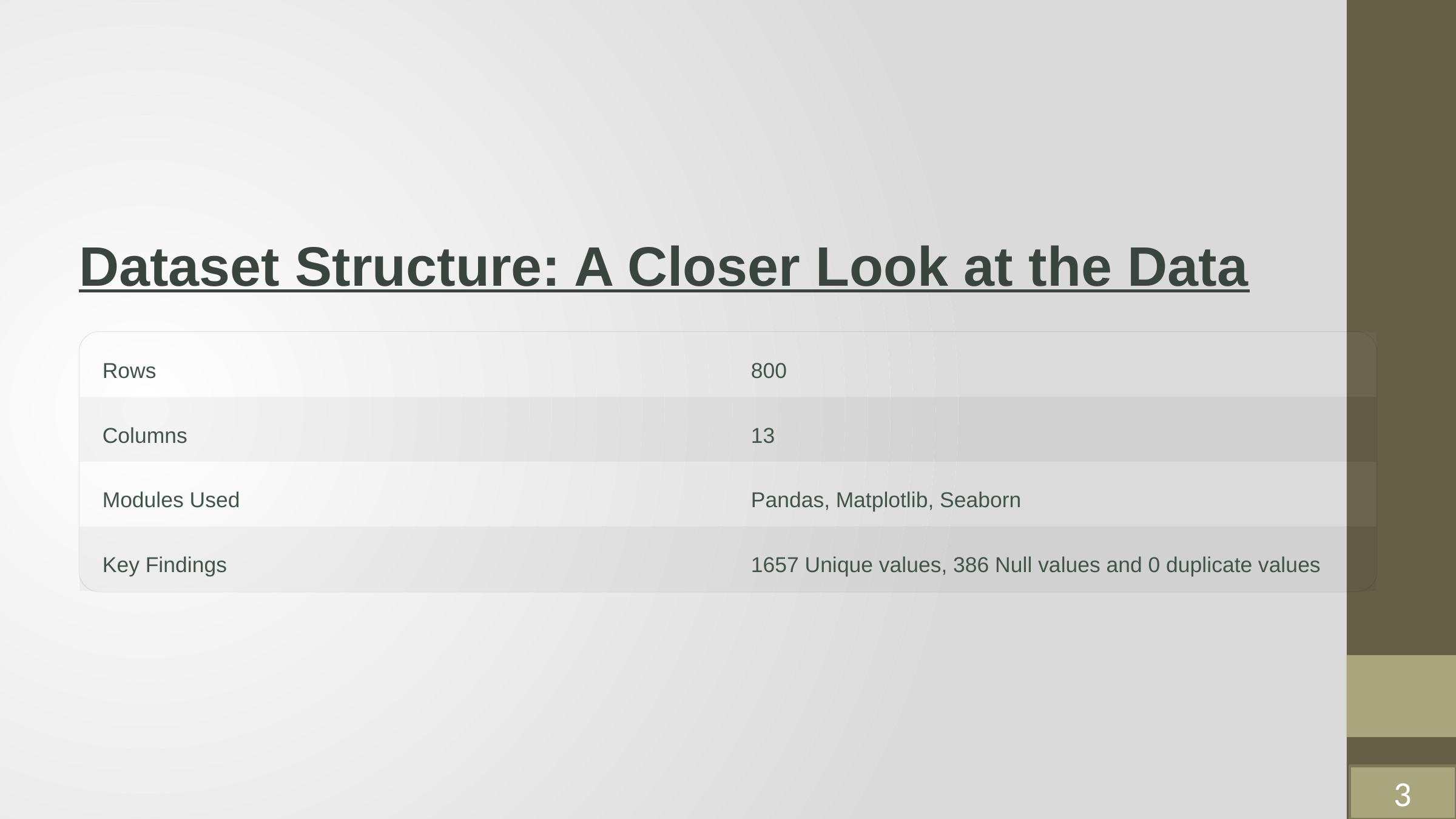

Dataset Structure: A Closer Look at the Data

Rows
800

Columns
13

Modules Used
Pandas, Matplotlib, Seaborn

Key Findings
1657 Unique values, 386 Null values and 0 duplicate values
3